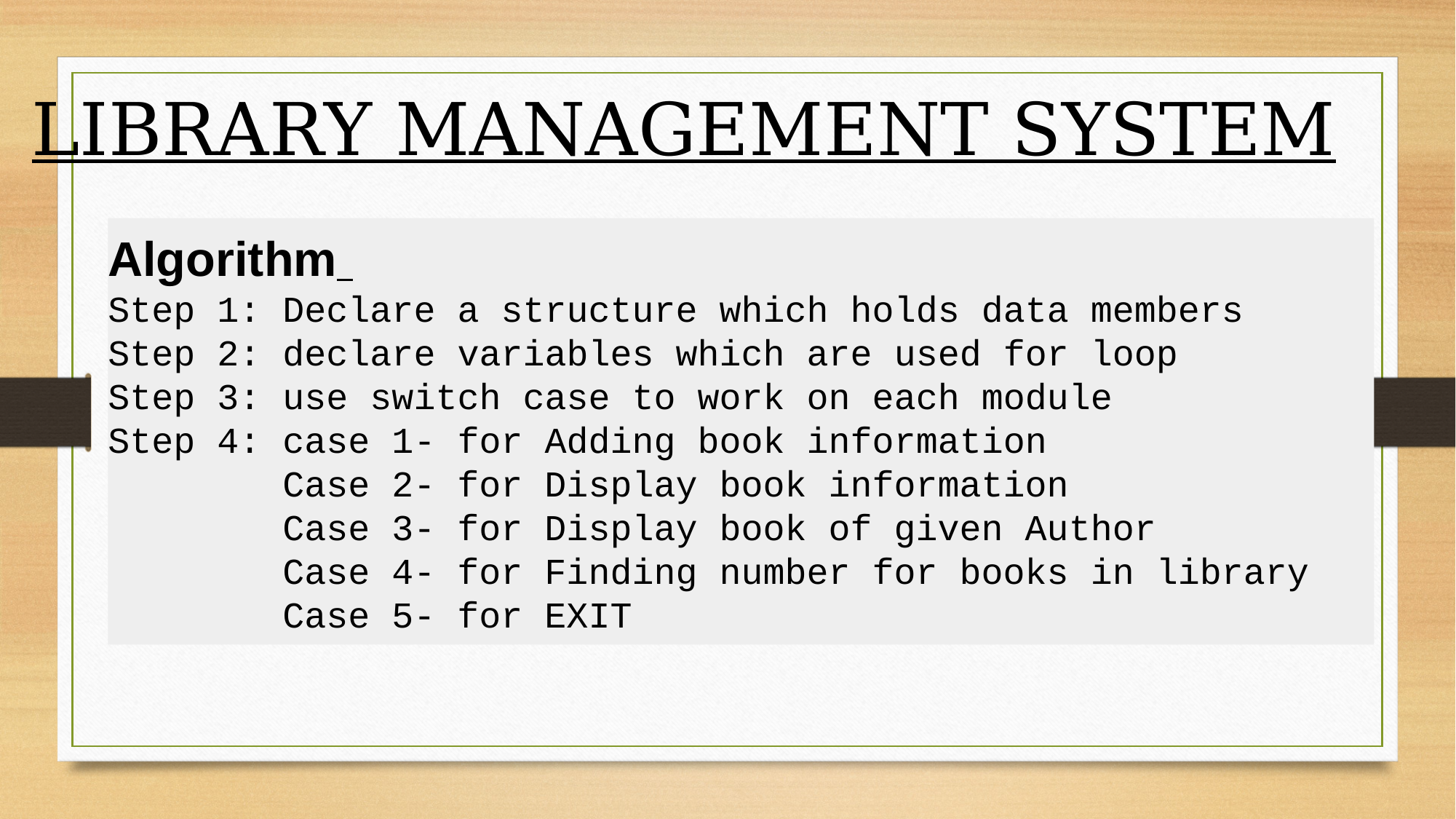

LIBRARY MANAGEMENT SYSTEM
Algorithm
Step 1: Declare a structure which holds data members
Step 2: declare variables which are used for loop
Step 3: use switch case to work on each module
Step 4: case 1- for Adding book information
        Case 2- for Display book information
        Case 3- for Display book of given Author
        Case 4- for Finding number for books in library
        Case 5- for EXIT